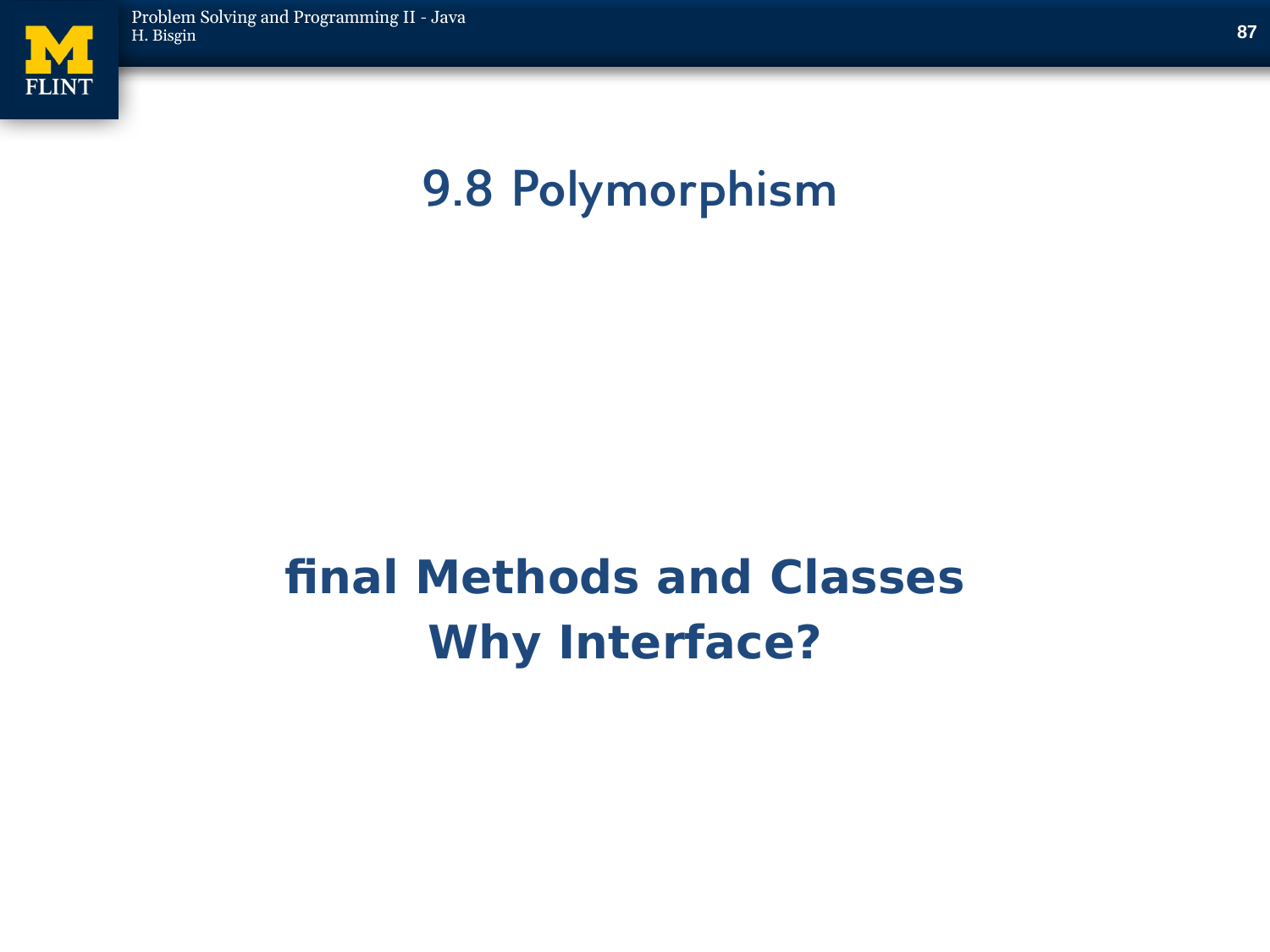

87
# 9.8 Polymorphism
final Methods and Classes
Why Interface?